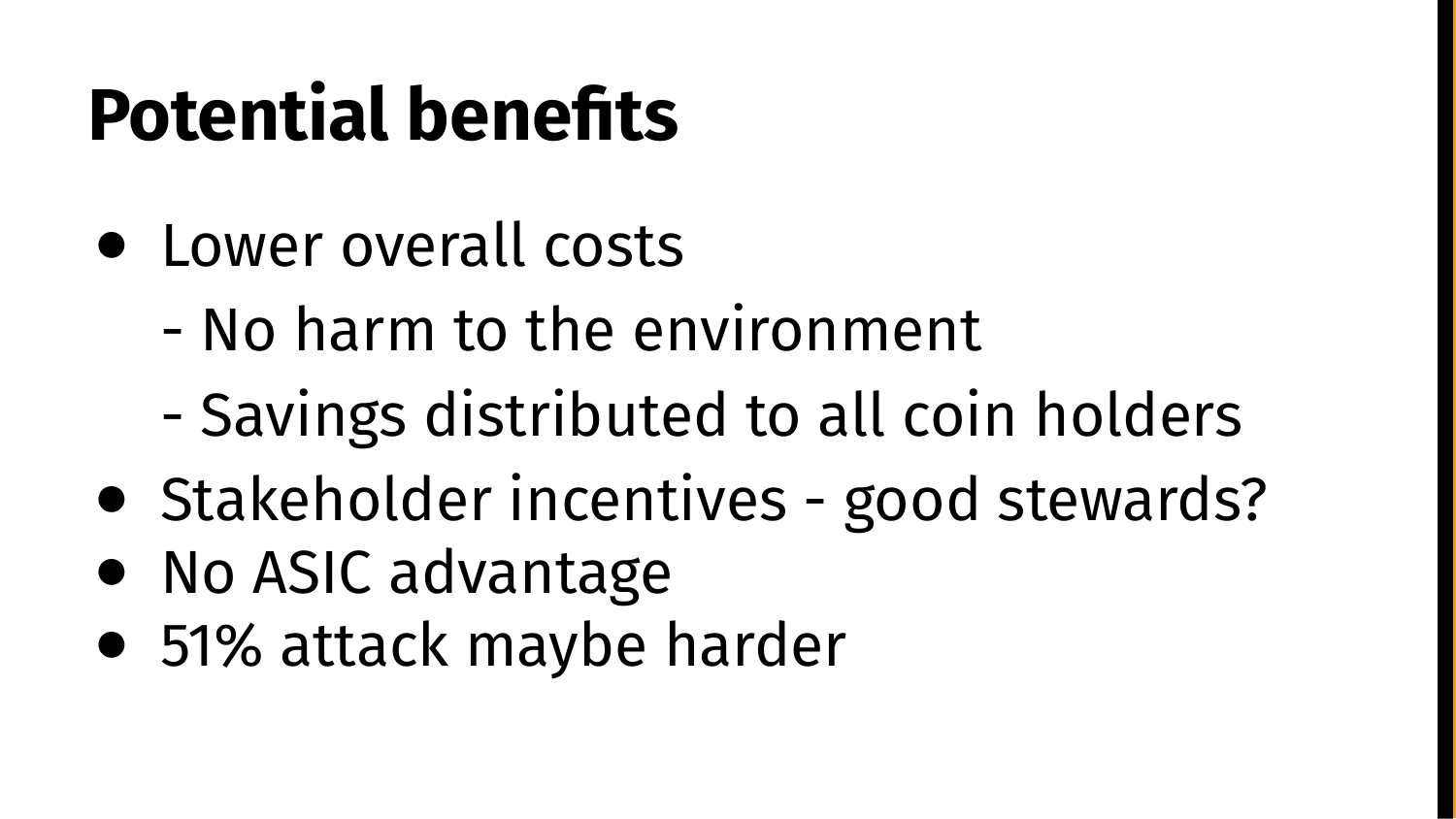

# Potential benefits
Lower overall costs
- No harm to the environment
- Savings distributed to all coin holders
Stakeholder incentives - good stewards?
No ASIC advantage
51% attack maybe harder